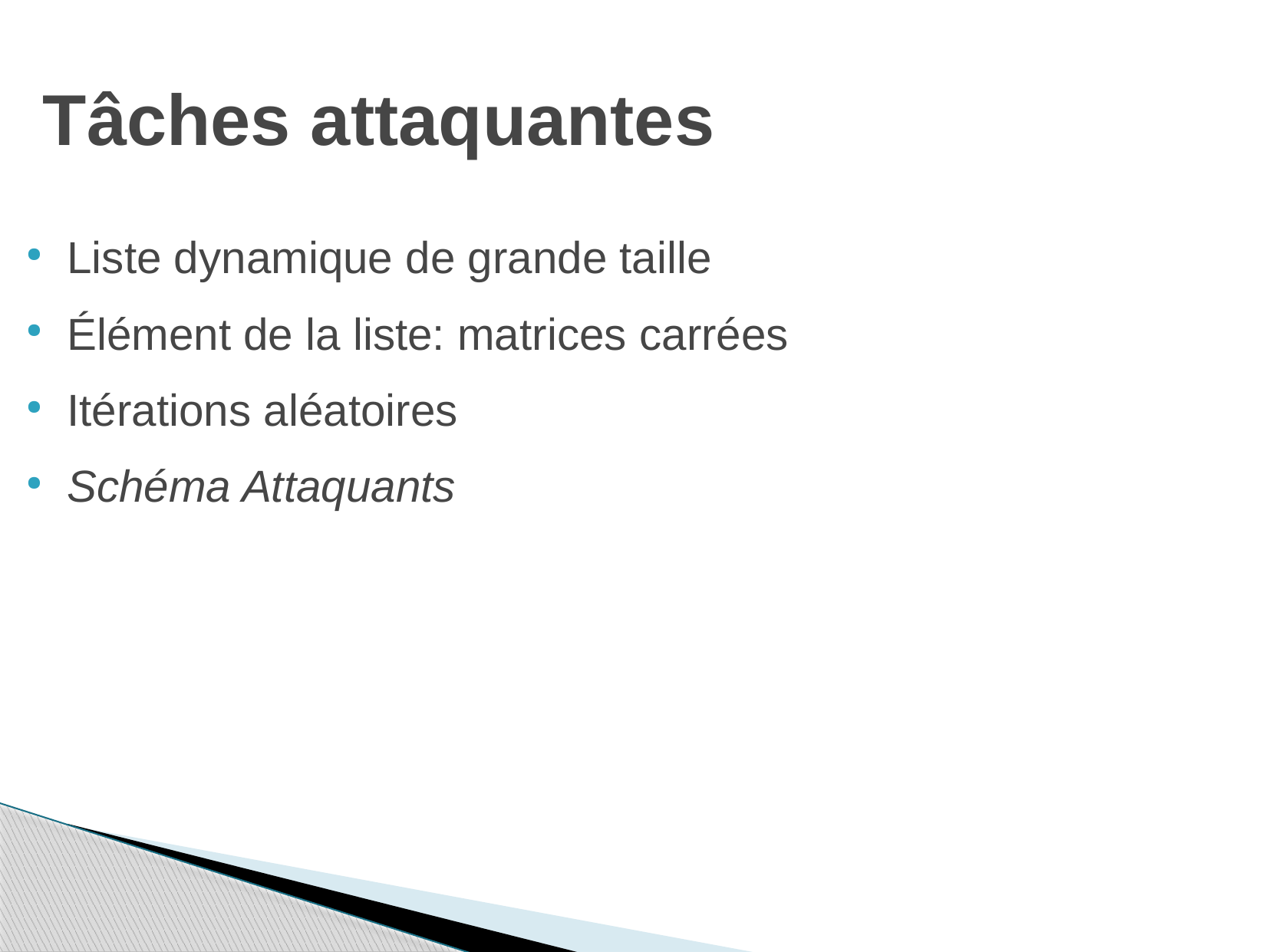

Tâches attaquantes
Liste dynamique de grande taille
Élément de la liste: matrices carrées
Itérations aléatoires
Schéma Attaquants